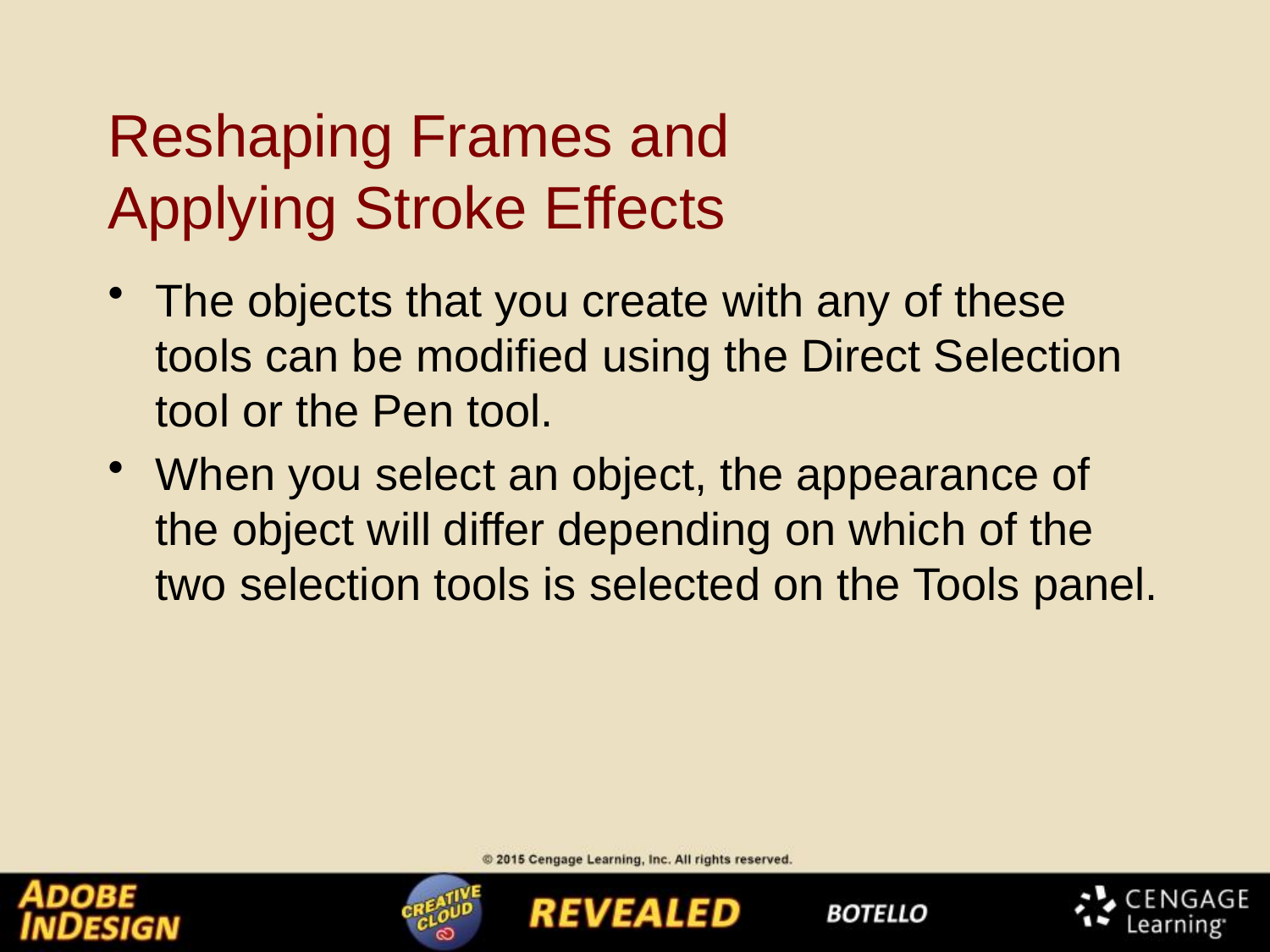

# Reshaping Frames and Applying Stroke Effects
The objects that you create with any of these tools can be modified using the Direct Selection tool or the Pen tool.
When you select an object, the appearance of the object will differ depending on which of the two selection tools is selected on the Tools panel.